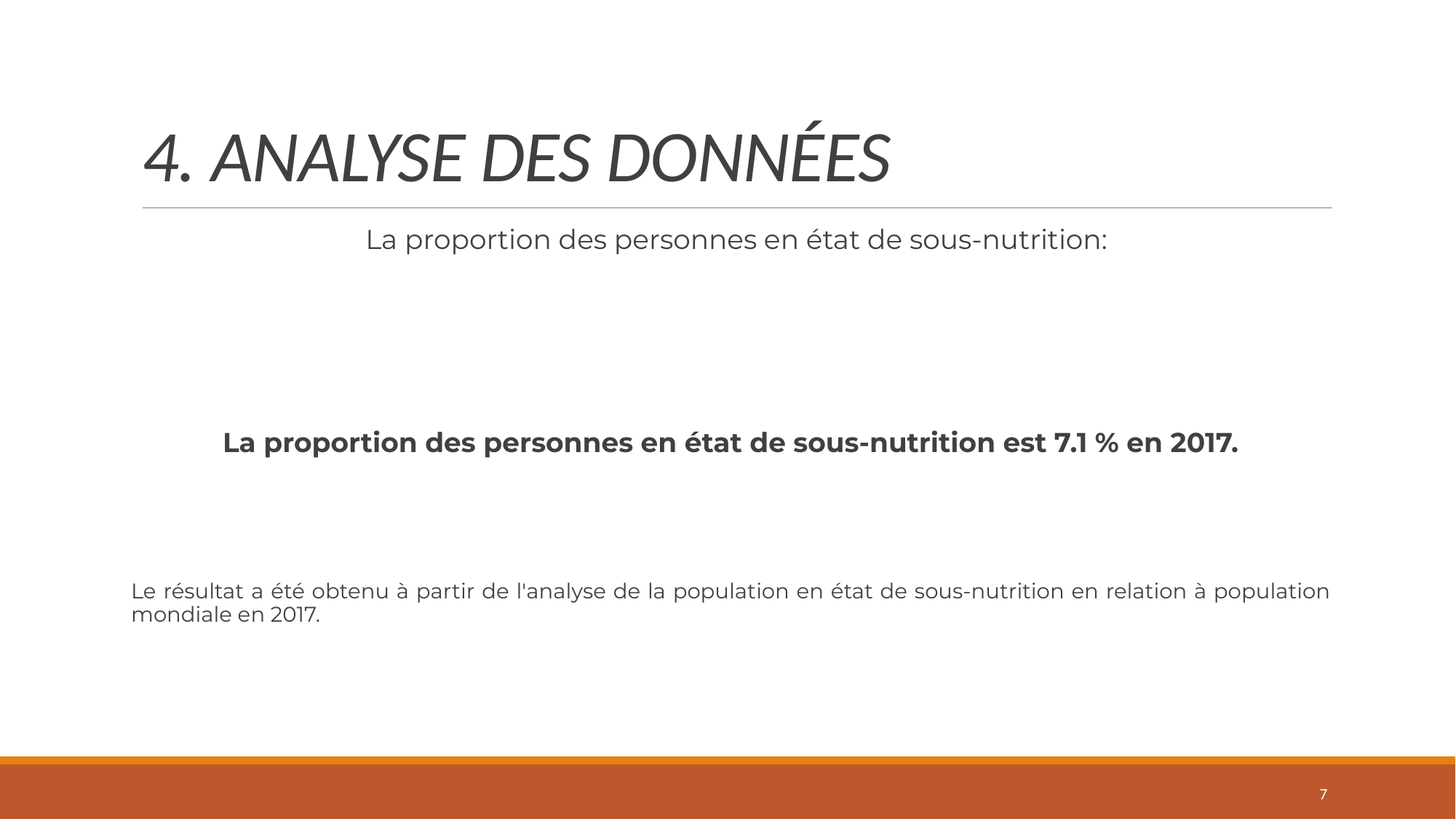

# 4. ANALYSE DES DONNÉES
La proportion des personnes en état de sous-nutrition:

La proportion des personnes en état de sous-nutrition est 7.1 % en 2017.

Le résultat a été obtenu à partir de l'analyse de la population en état de sous-nutrition en relation à population mondiale en 2017.
7